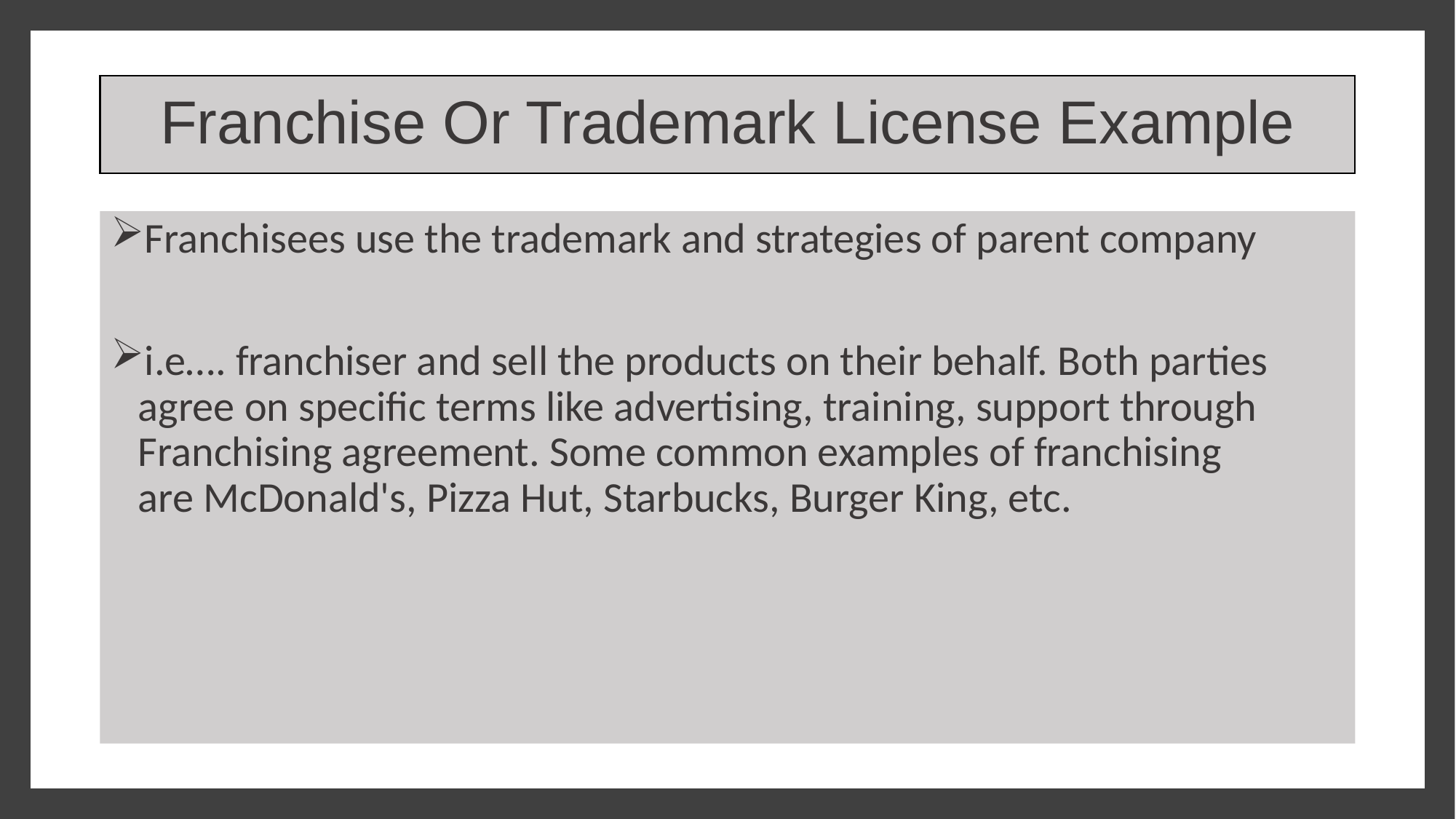

# Franchise Or Trademark License Example
Franchisees use the trademark and strategies of parent company

i.e…. franchiser and sell the products on their behalf. Both parties agree on specific terms like advertising, training, support through Franchising agreement. Some common examples of franchising are McDonald's, Pizza Hut, Starbucks, Burger King, etc.